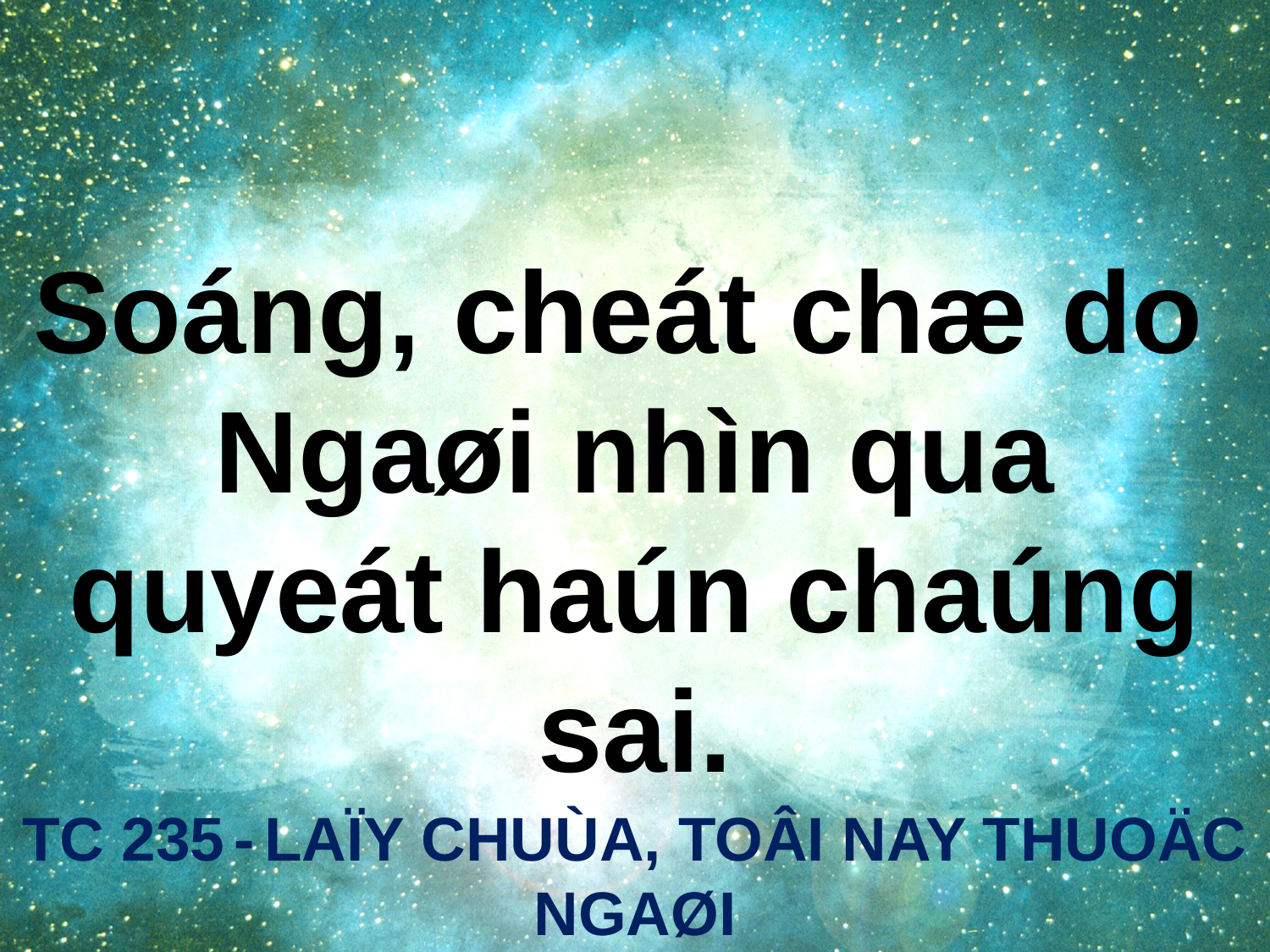

Soáng, cheát chæ do
Ngaøi nhìn qua quyeát haún chaúng sai.
TC 235 - LAÏY CHUÙA, TOÂI NAY THUOÄC NGAØI